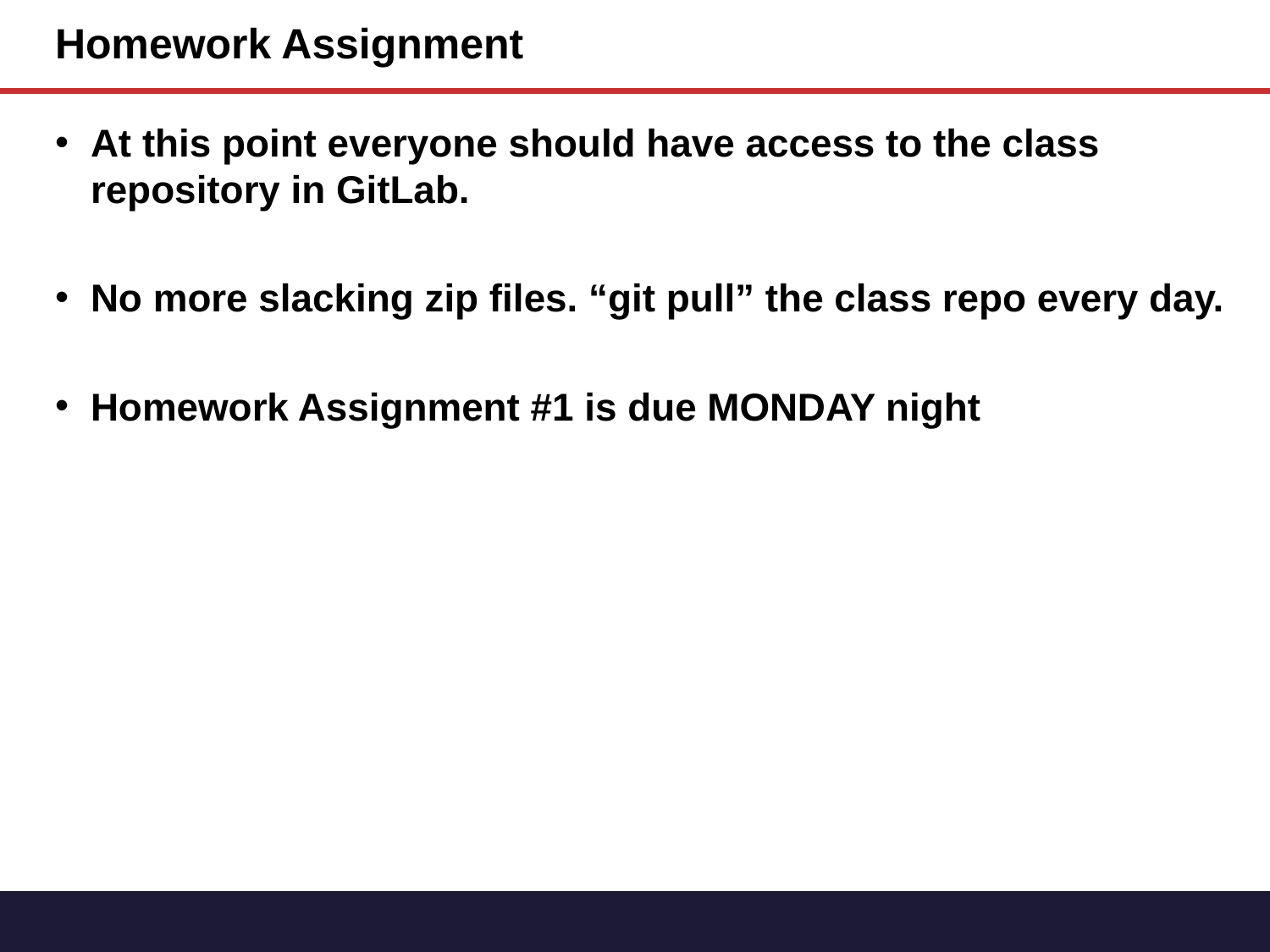

# Homework Assignment
At this point everyone should have access to the class repository in GitLab.

No more slacking zip files. “git pull” the class repo every day.

Homework Assignment #1 is due MONDAY night